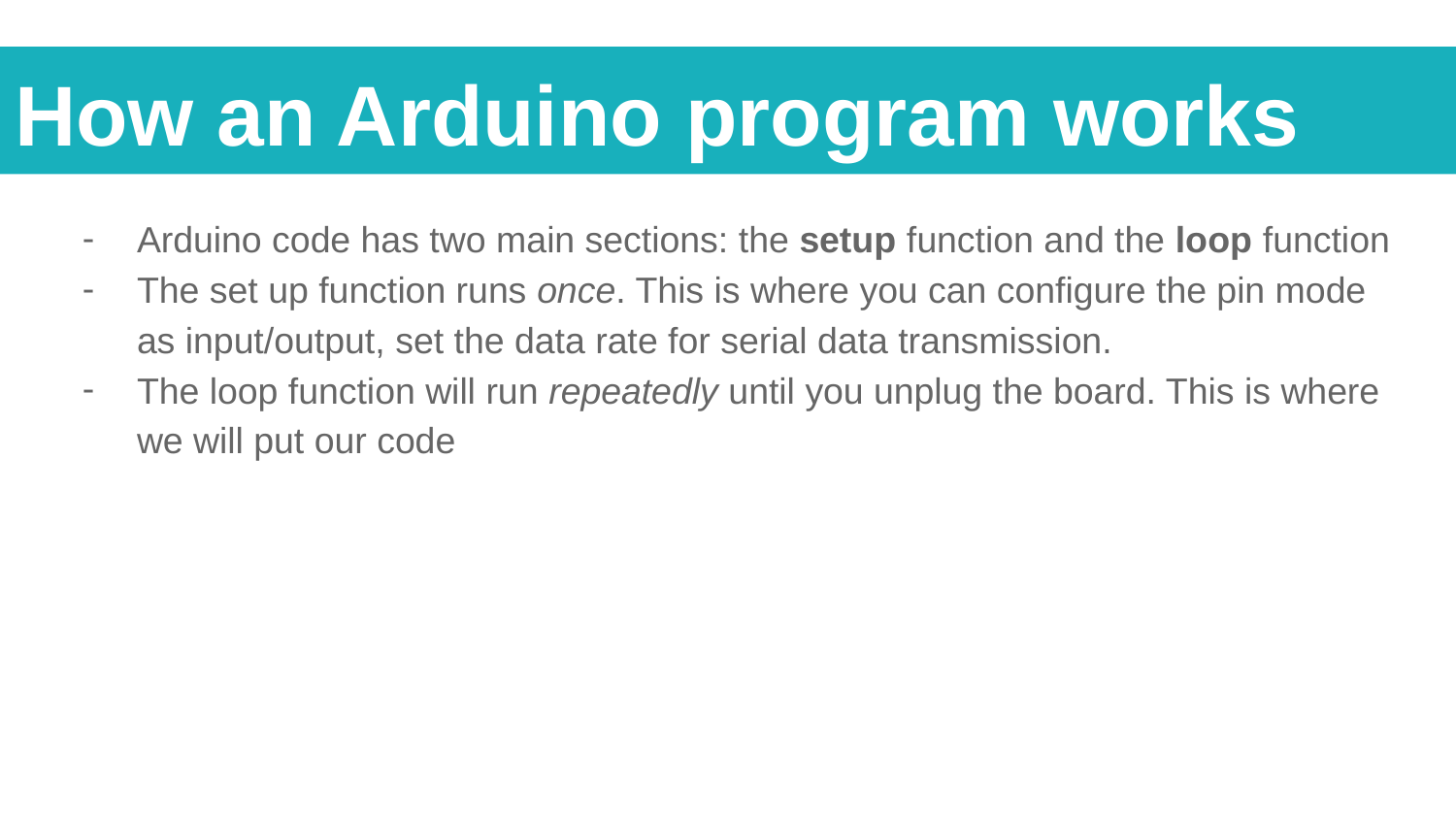

# How an Arduino program works
Arduino code has two main sections: the setup function and the loop function
The set up function runs once. This is where you can configure the pin mode as input/output, set the data rate for serial data transmission.
The loop function will run repeatedly until you unplug the board. This is where we will put our code